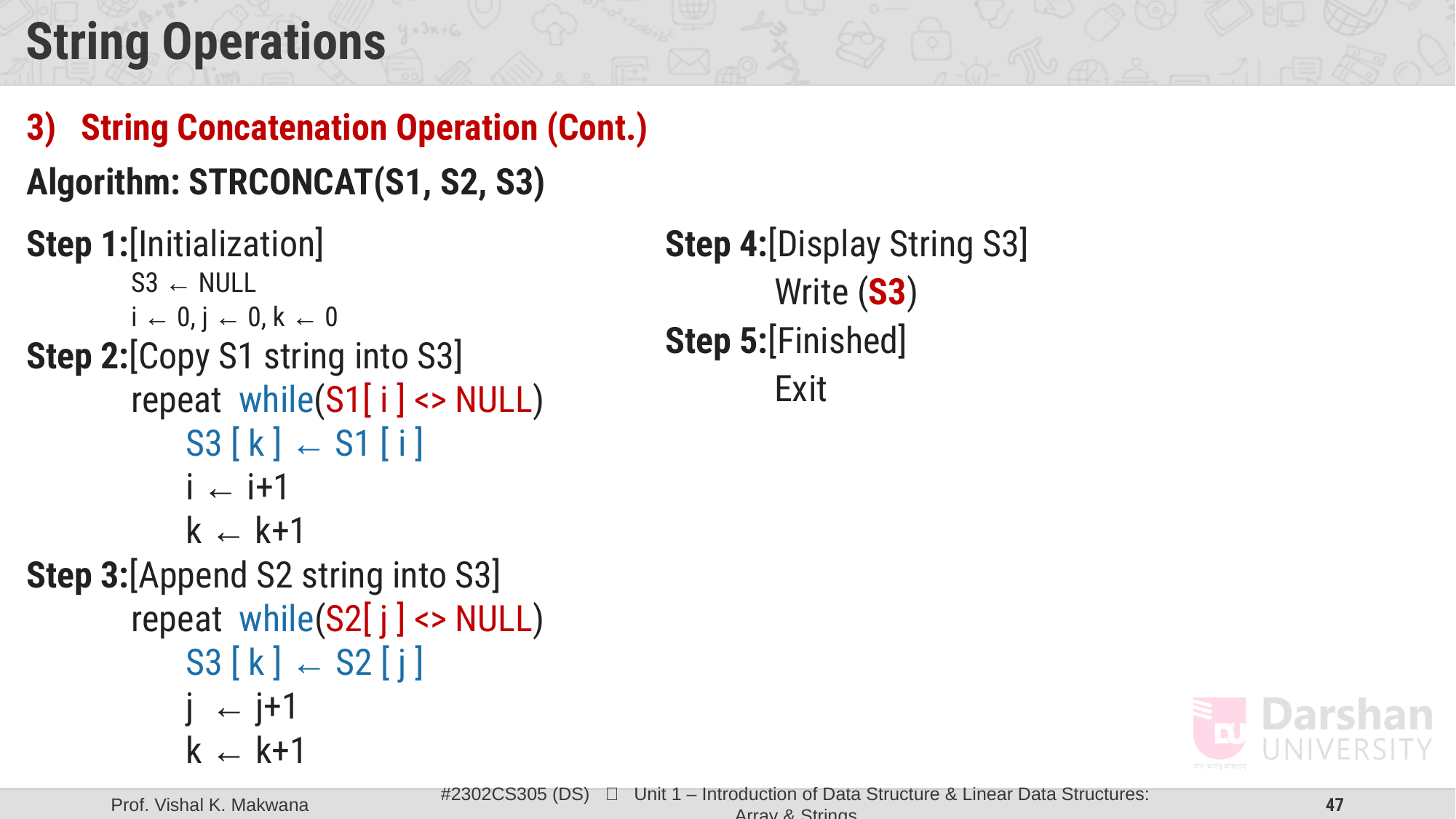

# String Operations
String Concatenation Operation (Cont.)
Algorithm: STRCONCAT(S1, S2, S3)
Step 1:[Initialization]
S3 ← NULL
i ← 0, j ← 0, k ← 0
Step 2:[Copy S1 string into S3]
repeat  while(S1[ i ] <> NULL)
S3 [ k ] ← S1 [ i ]
i ← i+1
k ← k+1
Step 3:[Append S2 string into S3]
repeat  while(S2[ j ] <> NULL)
S3 [ k ] ← S2 [ j ]
j  ← j+1
k ← k+1

Step 4:[Display String S3]
	Write (S3)
Step 5:[Finished]
	Exit